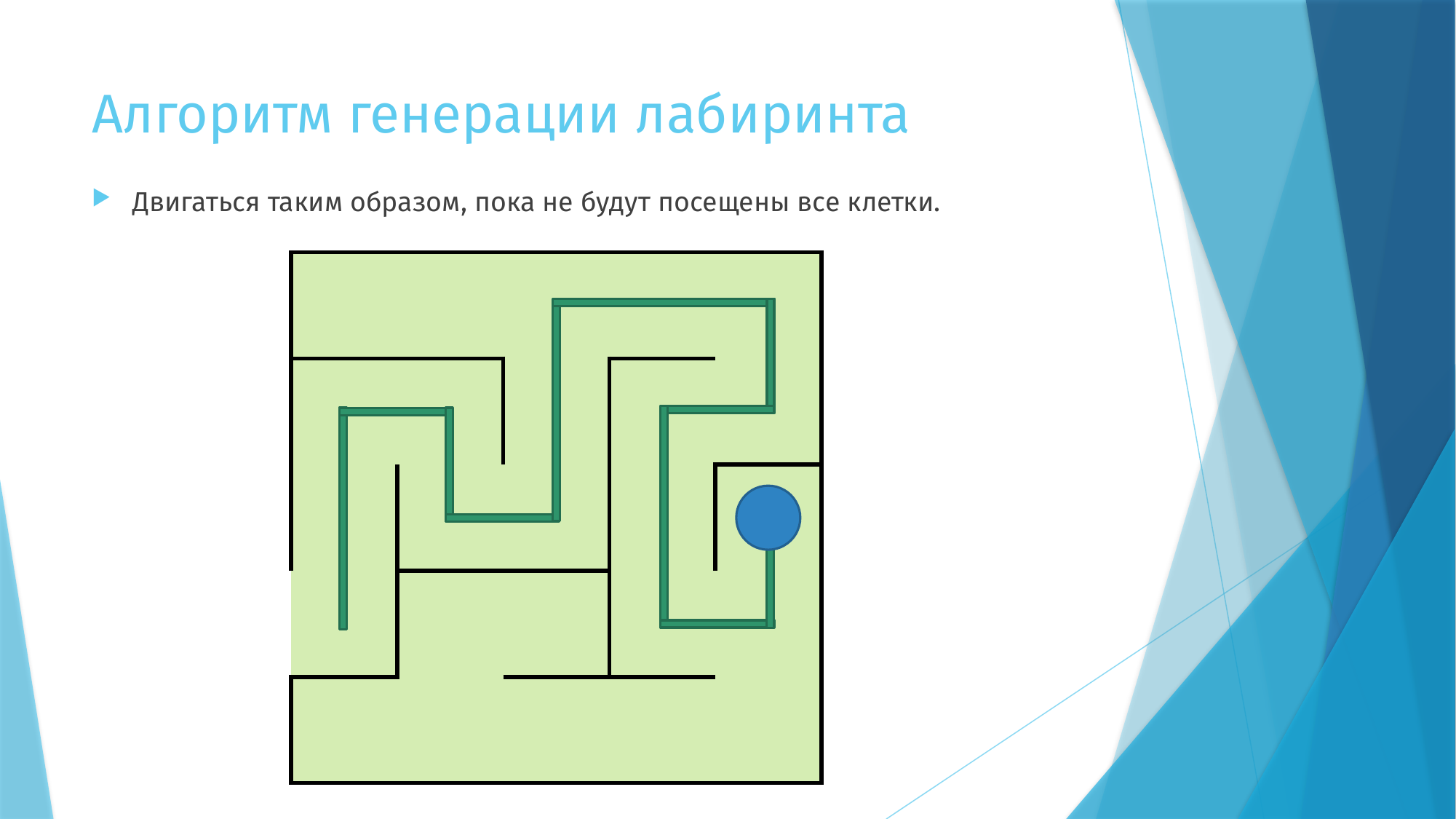

# Алгоритм генерации лабиринта
Двигаться таким образом, пока не будут посещены все клетки.

|  |  |  |  |  |
| --- | --- | --- | --- | --- |
|  |  |  |  |  |
|  |  |  |  |  |
|  |  |  |  |  |
|  |  |  |  |  |